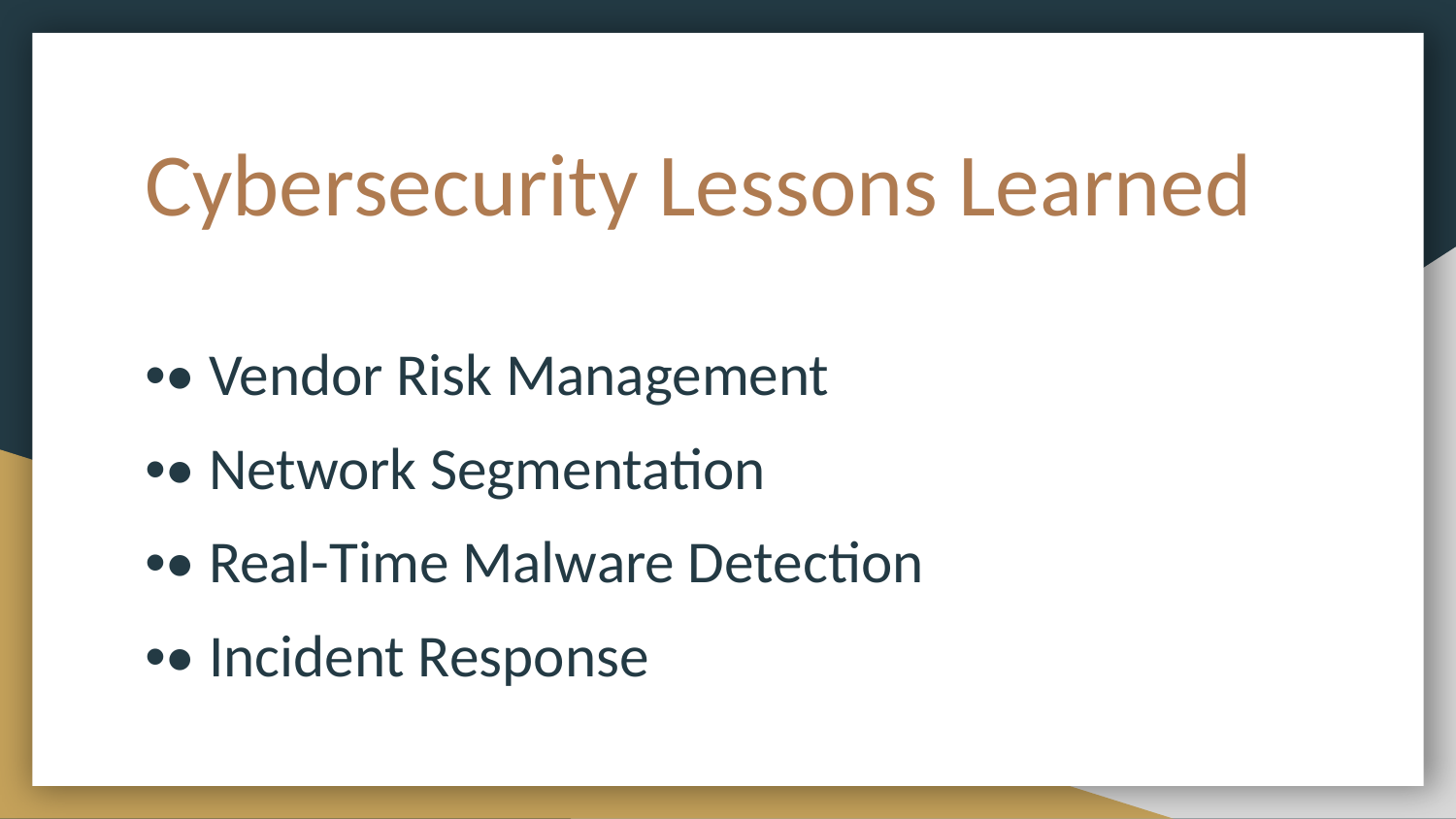

# Cybersecurity Lessons Learned
•• Vendor Risk Management
•• Network Segmentation
•• Real-Time Malware Detection
•• Incident Response